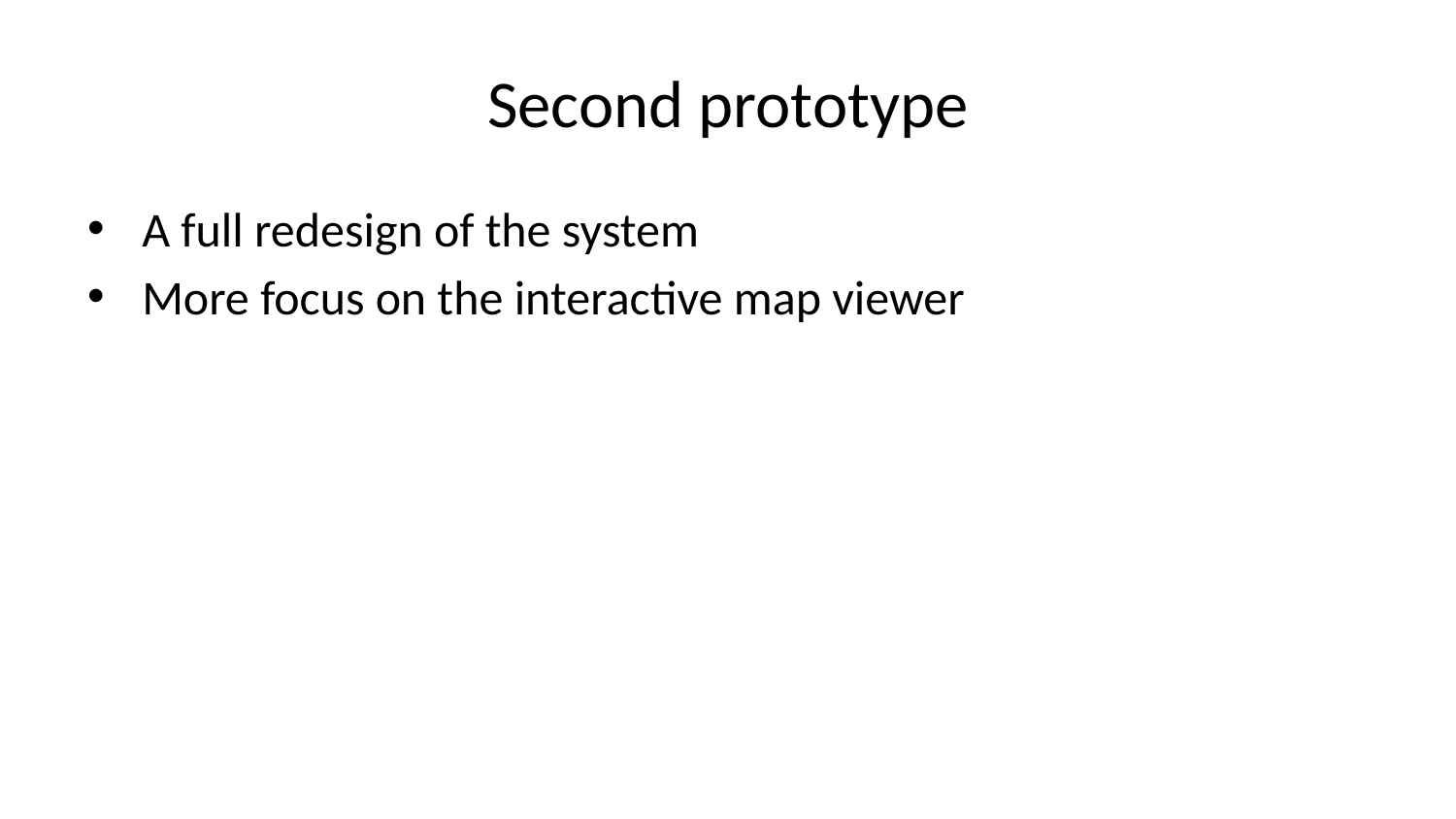

# Second prototype
A full redesign of the system
More focus on the interactive map viewer